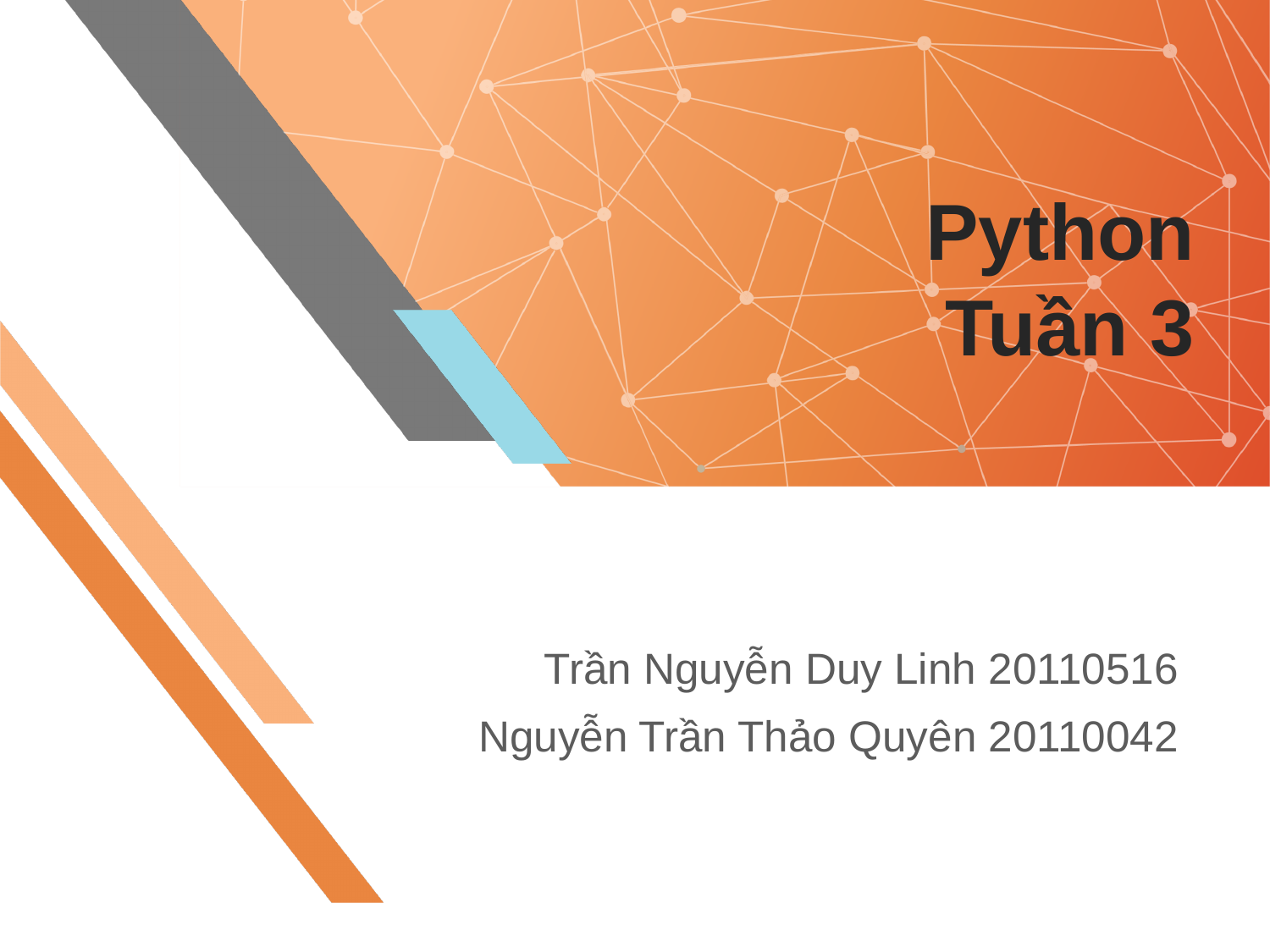

# Python Tuần 3
Trần Nguyễn Duy Linh 20110516
Nguyễn Trần Thảo Quyên 20110042